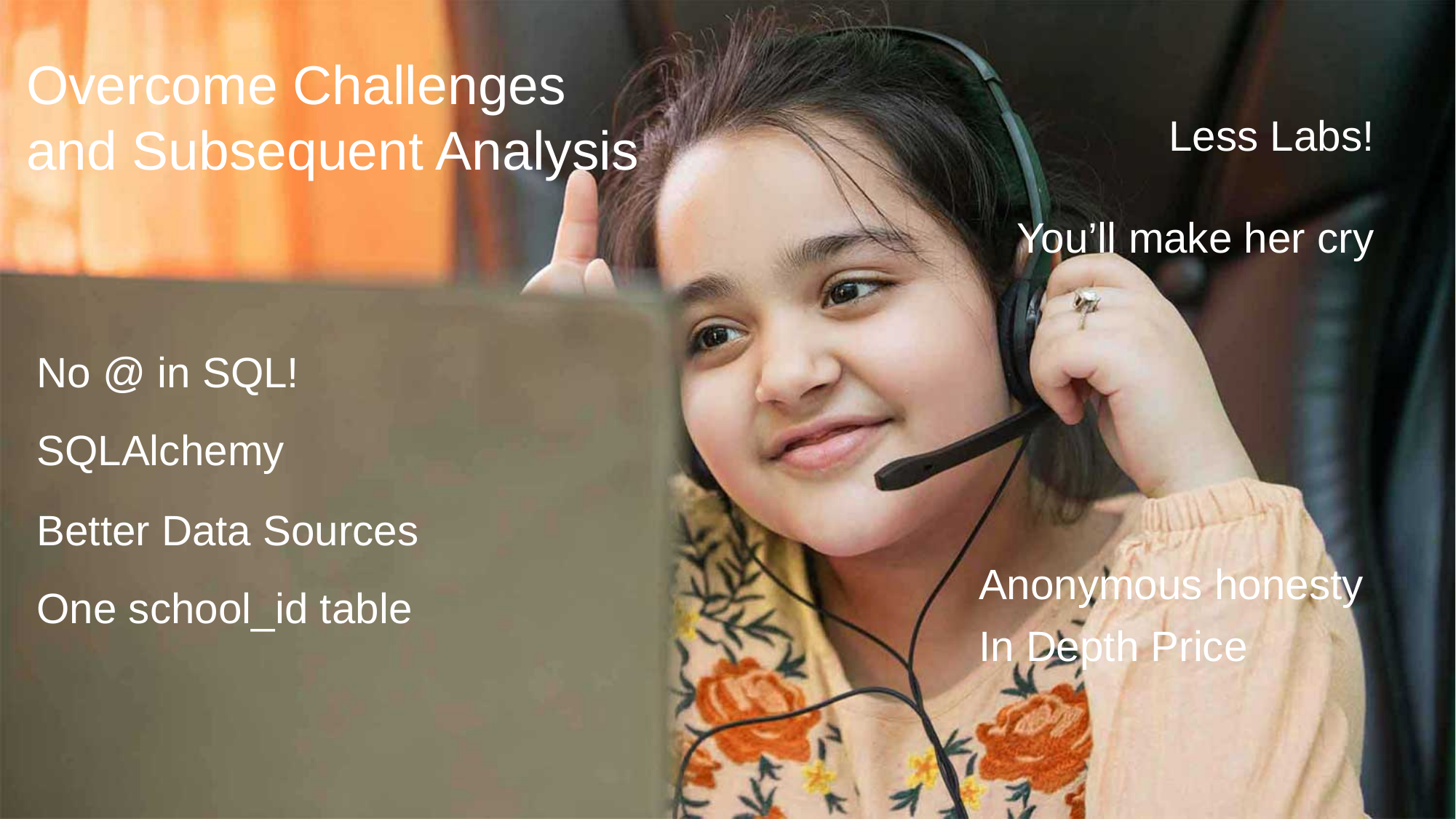

Overcome Challenges
and Subsequent Analysis
Less Labs!

You’ll make her cry
No @ in SQL!
SQLAlchemy
Better Data Sources
Anonymous honesty
One school_id table
In Depth Price